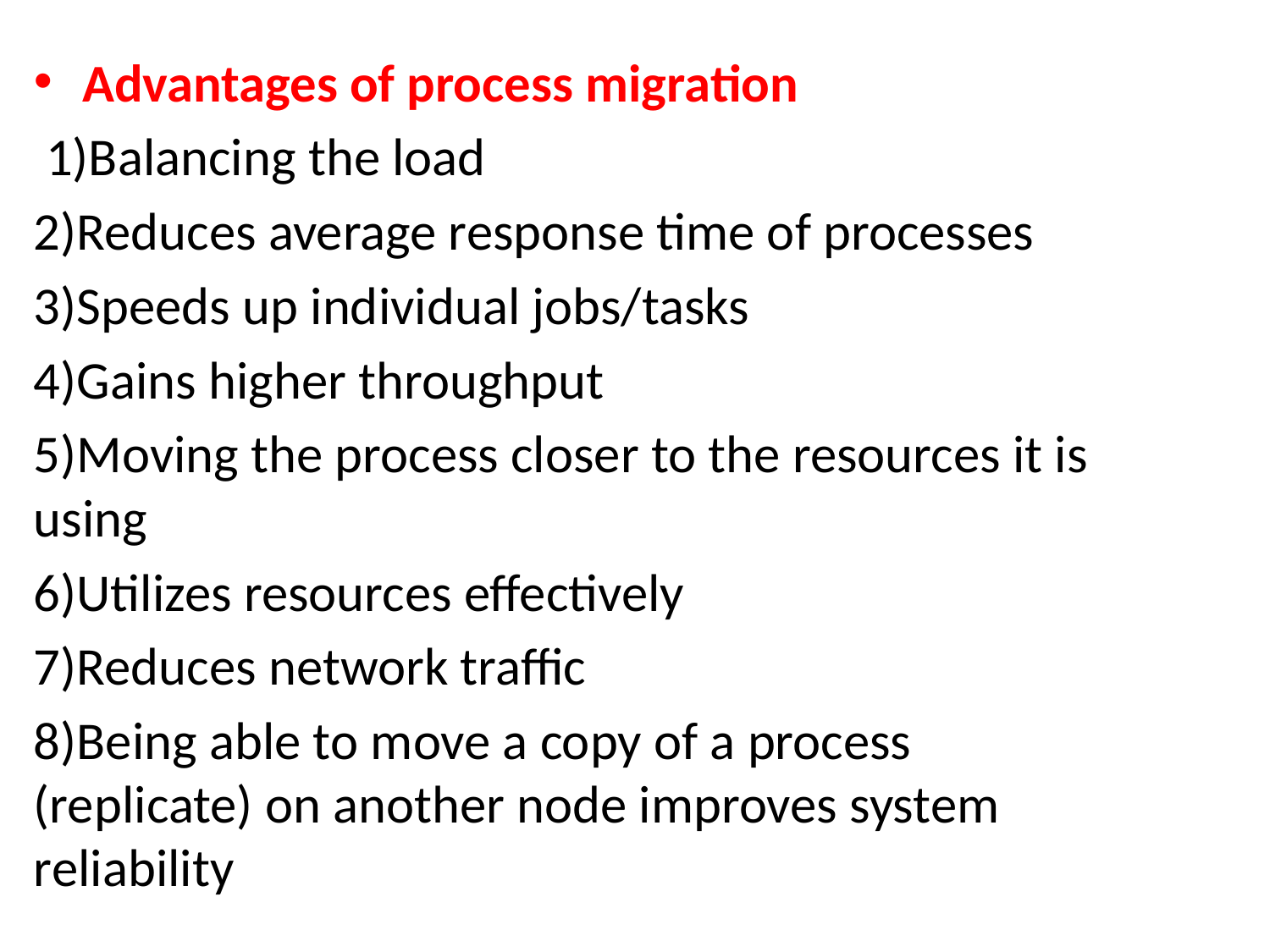

Advantages of process migration
 1)Balancing the load
2)Reduces average response time of processes
3)Speeds up individual jobs/tasks
4)Gains higher throughput
5)Moving the process closer to the resources it is
using
6)Utilizes resources effectively
7)Reduces network traffic
8)Being able to move a copy of a process
(replicate) on another node improves system
reliability